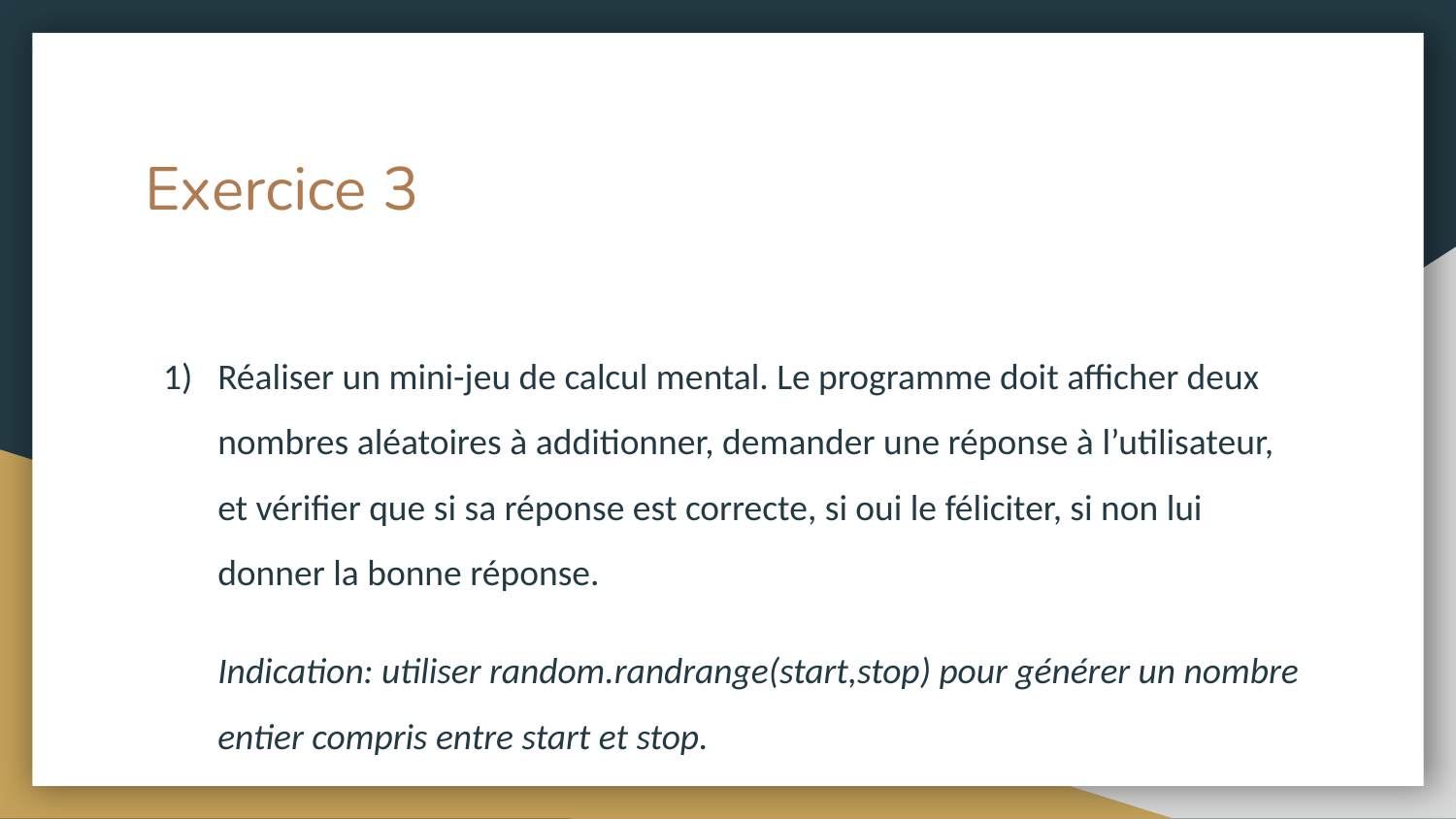

# Exercice 3
Réaliser un mini-jeu de calcul mental. Le programme doit afficher deux nombres aléatoires à additionner, demander une réponse à l’utilisateur, et vérifier que si sa réponse est correcte, si oui le féliciter, si non lui donner la bonne réponse.
Indication: utiliser random.randrange(start,stop) pour générer un nombre entier compris entre start et stop.